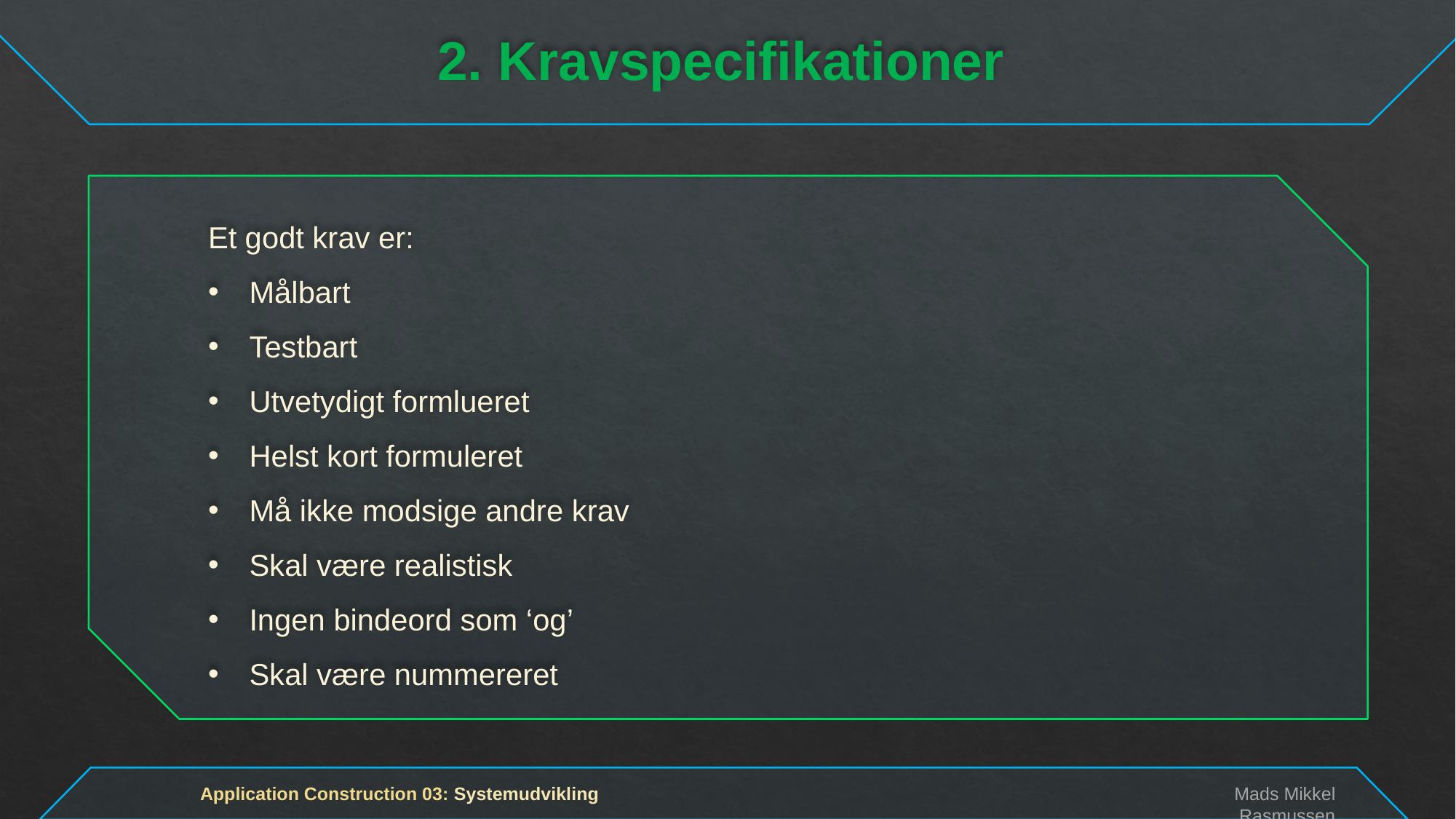

# 2. Kravspecifikationer

Et godt krav er:
Målbart
Testbart
Utvetydigt formlueret
Helst kort formuleret
Må ikke modsige andre krav
Skal være realistisk
Ingen bindeord som ‘og’
Skal være nummereret

Application Construction 03: Systemudvikling
Mads Mikkel Rasmussen